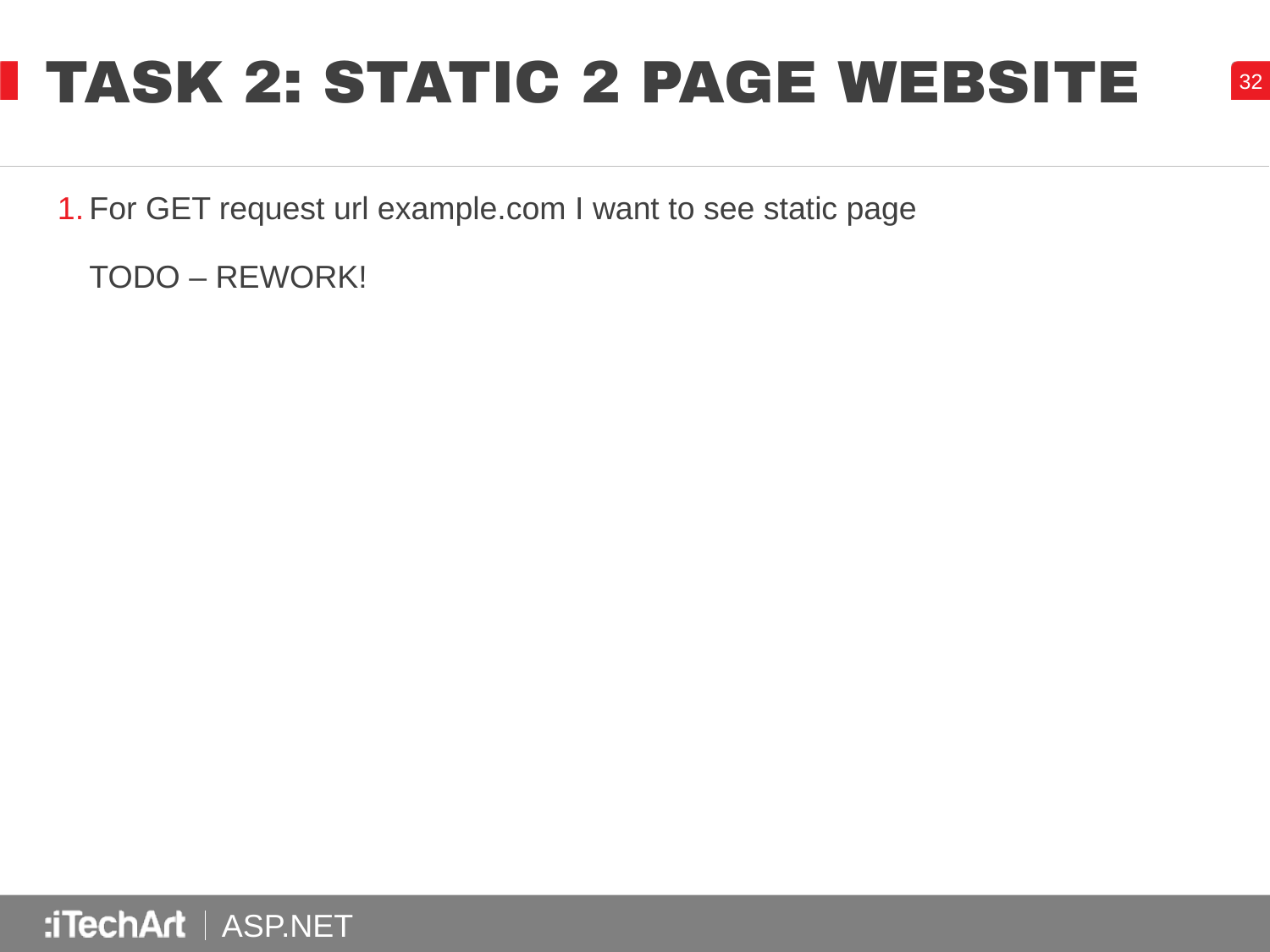

# TASK 2: Static 2 page WEBSITE
For GET request url example.com I want to see static page
TODO – REWORK!